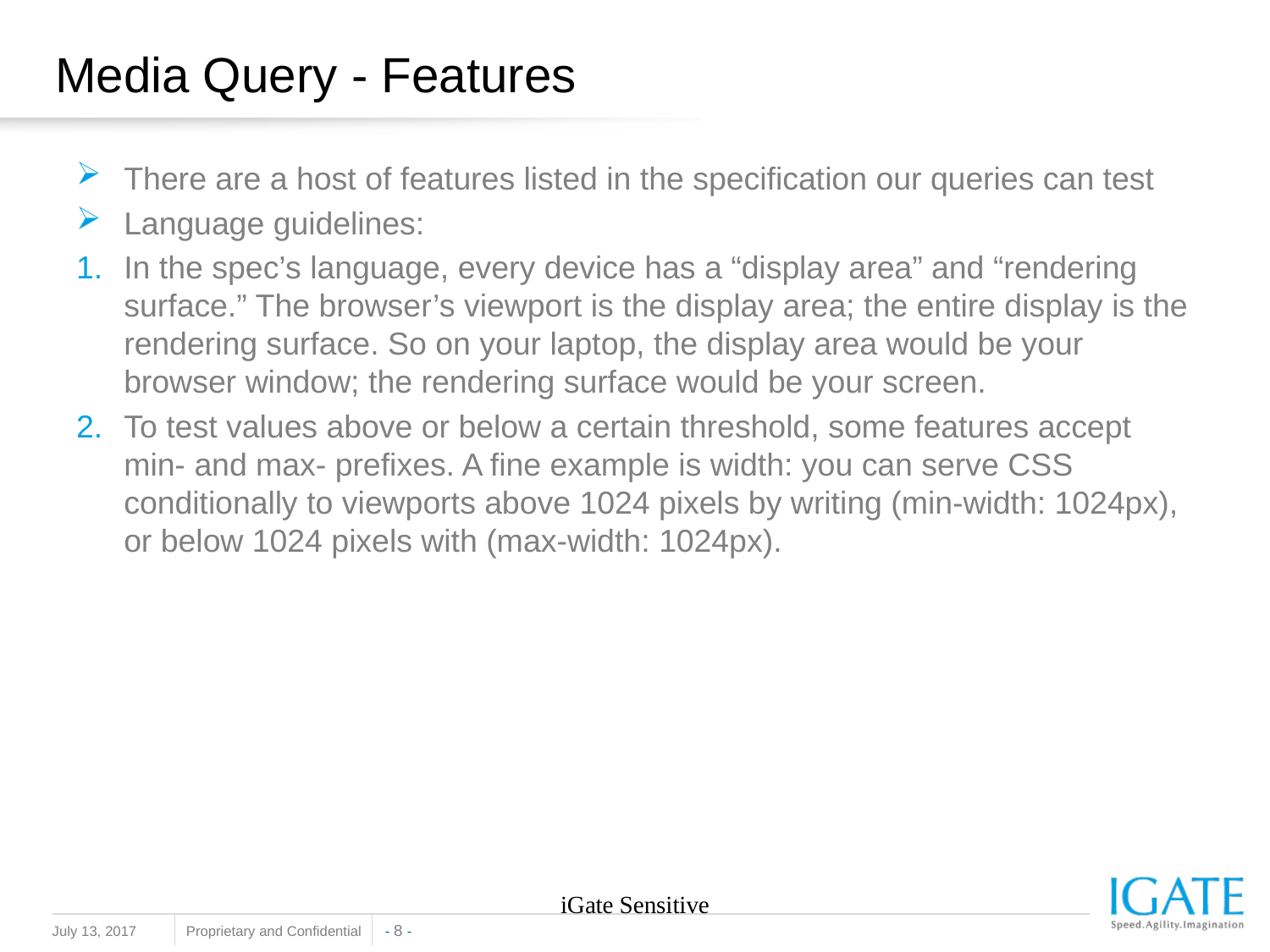

# Media Query - Features
There are a host of features listed in the specification our queries can test
Language guidelines:
In the spec’s language, every device has a “display area” and “rendering surface.” The browser’s viewport is the display area; the entire display is the rendering surface. So on your laptop, the display area would be your browser window; the rendering surface would be your screen.
To test values above or below a certain threshold, some features accept min- and max- prefixes. A fine example is width: you can serve CSS conditionally to viewports above 1024 pixels by writing (min-width: 1024px), or below 1024 pixels with (max-width: 1024px).

iGate Sensitive